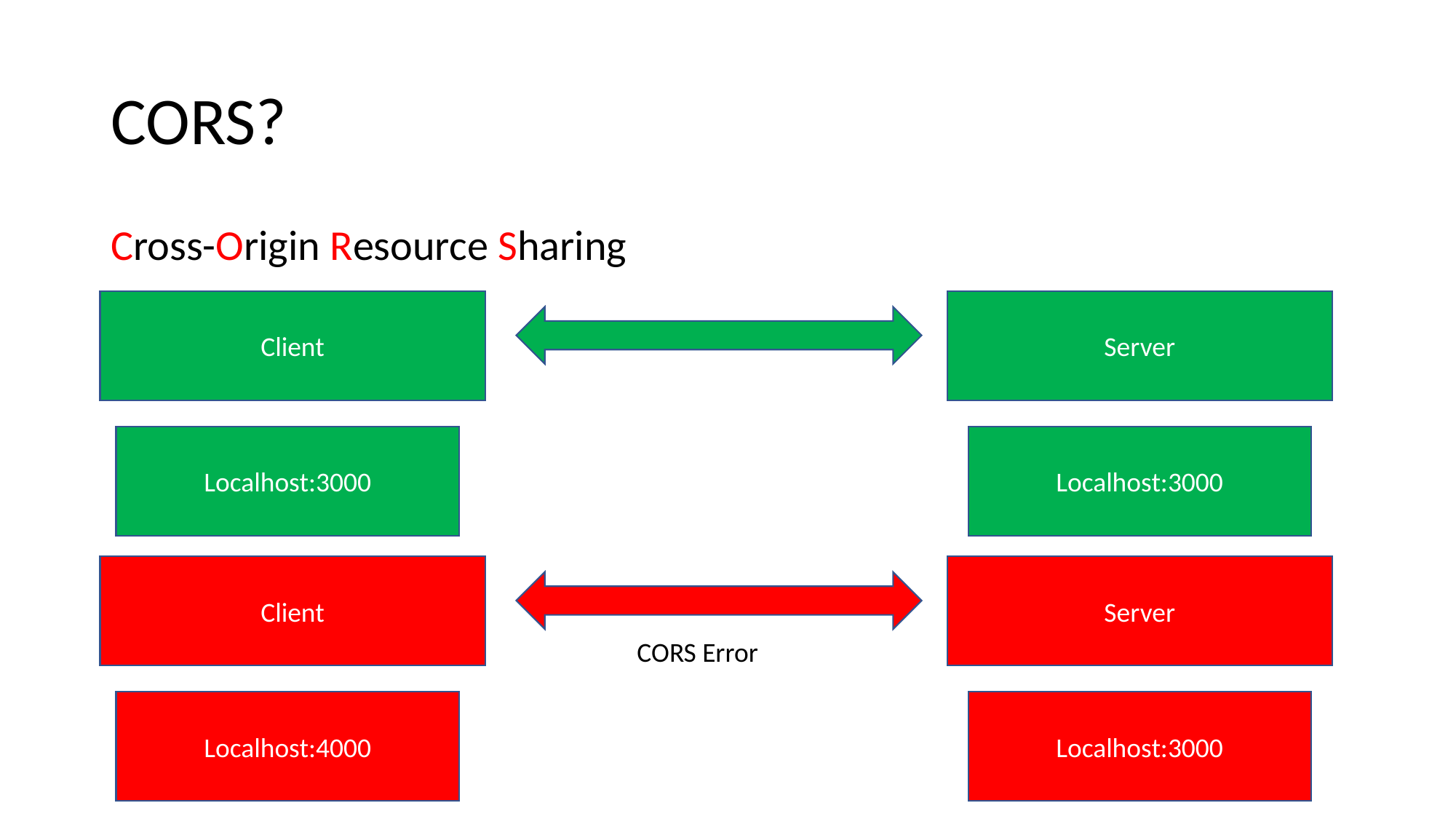

# CORS?
Cross-Origin Resource Sharing
Client
Server

Localhost:3000
Localhost:3000
Client
Server

Localhost:4000
Localhost:3000
CORS Error